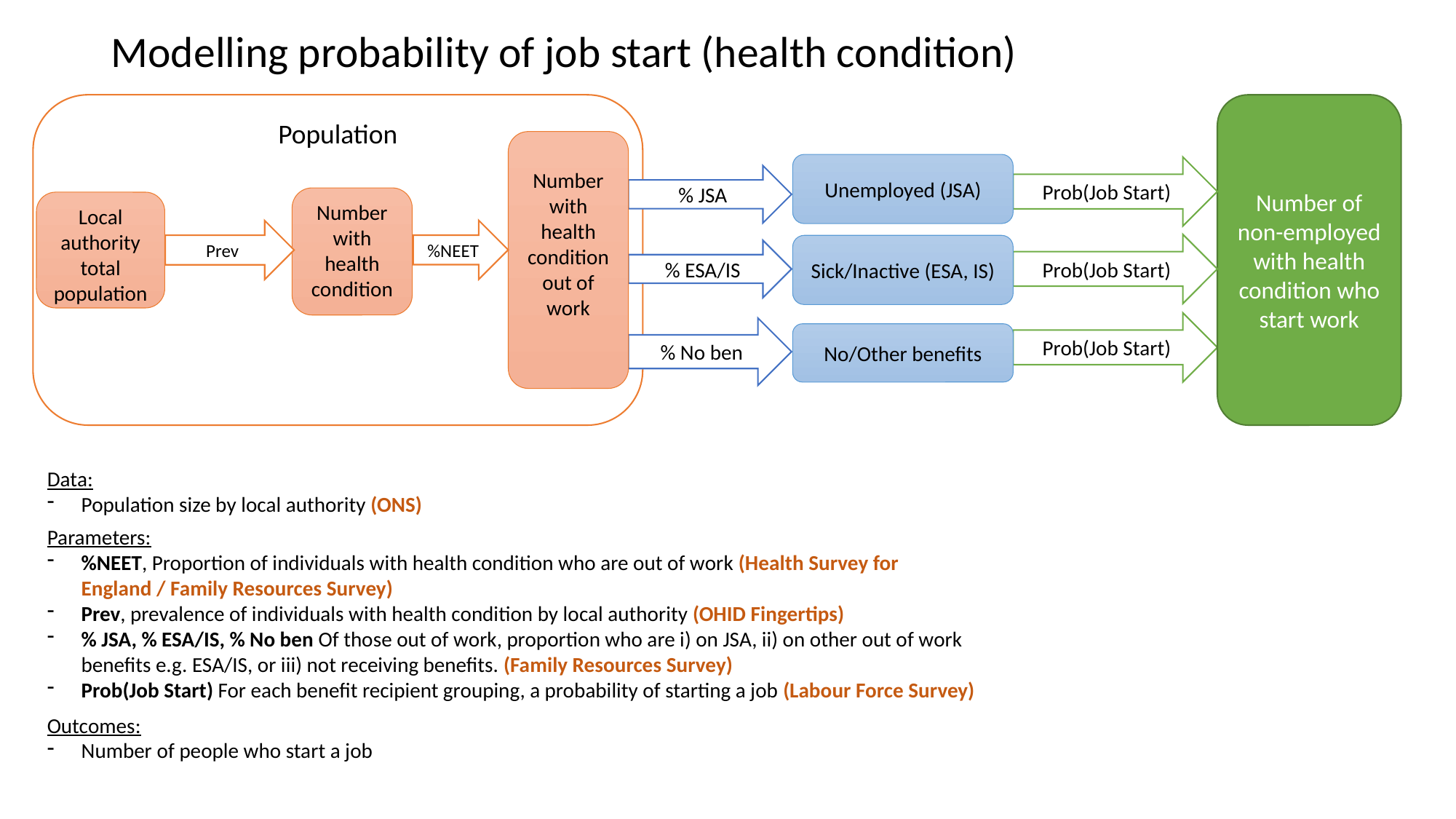

# Modelling probability of job start (health condition)
Number of non-employed with health condition who start work
Population
Number with health condition out of work

Unemployed (JSA)
Prob(Job Start)
% JSA
Number with health condition

Local authority total population

%NEET
Prev
Prob(Job Start)
Sick/Inactive (ESA, IS)
% ESA/IS
Prob(Job Start)
% No ben
No/Other benefits
Data:
Population size by local authority (ONS)
Parameters:
%NEET, Proportion of individuals with health condition who are out of work (Health Survey for England / Family Resources Survey)
Prev, prevalence of individuals with health condition by local authority (OHID Fingertips)
% JSA, % ESA/IS, % No ben Of those out of work, proportion who are i) on JSA, ii) on other out of work benefits e.g. ESA/IS, or iii) not receiving benefits. (Family Resources Survey)
Prob(Job Start) For each benefit recipient grouping, a probability of starting a job (Labour Force Survey)
Outcomes:
Number of people who start a job